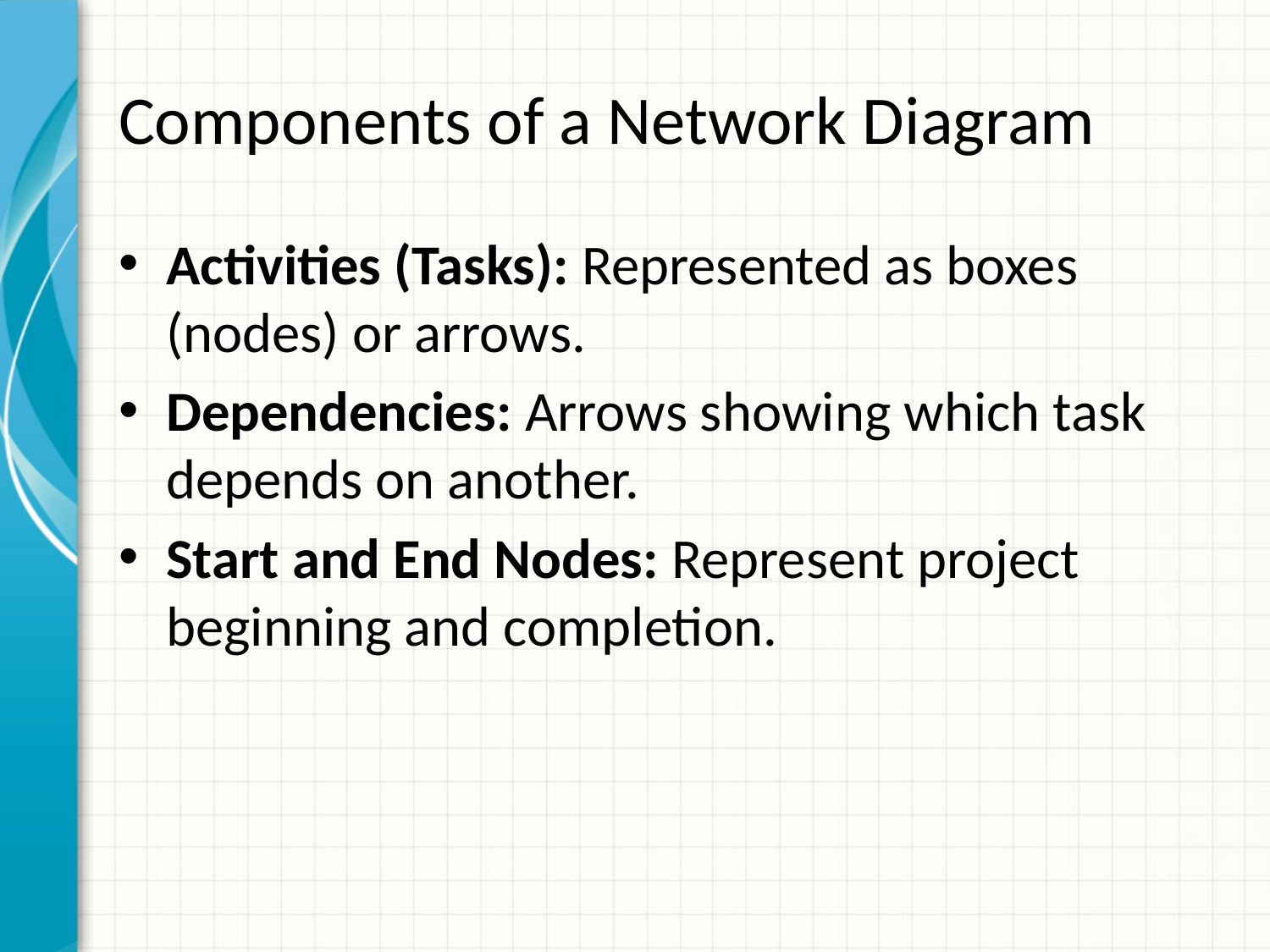

# Components of a Network Diagram
Activities (Tasks): Represented as boxes (nodes) or arrows.
Dependencies: Arrows showing which task depends on another.
Start and End Nodes: Represent project beginning and completion.